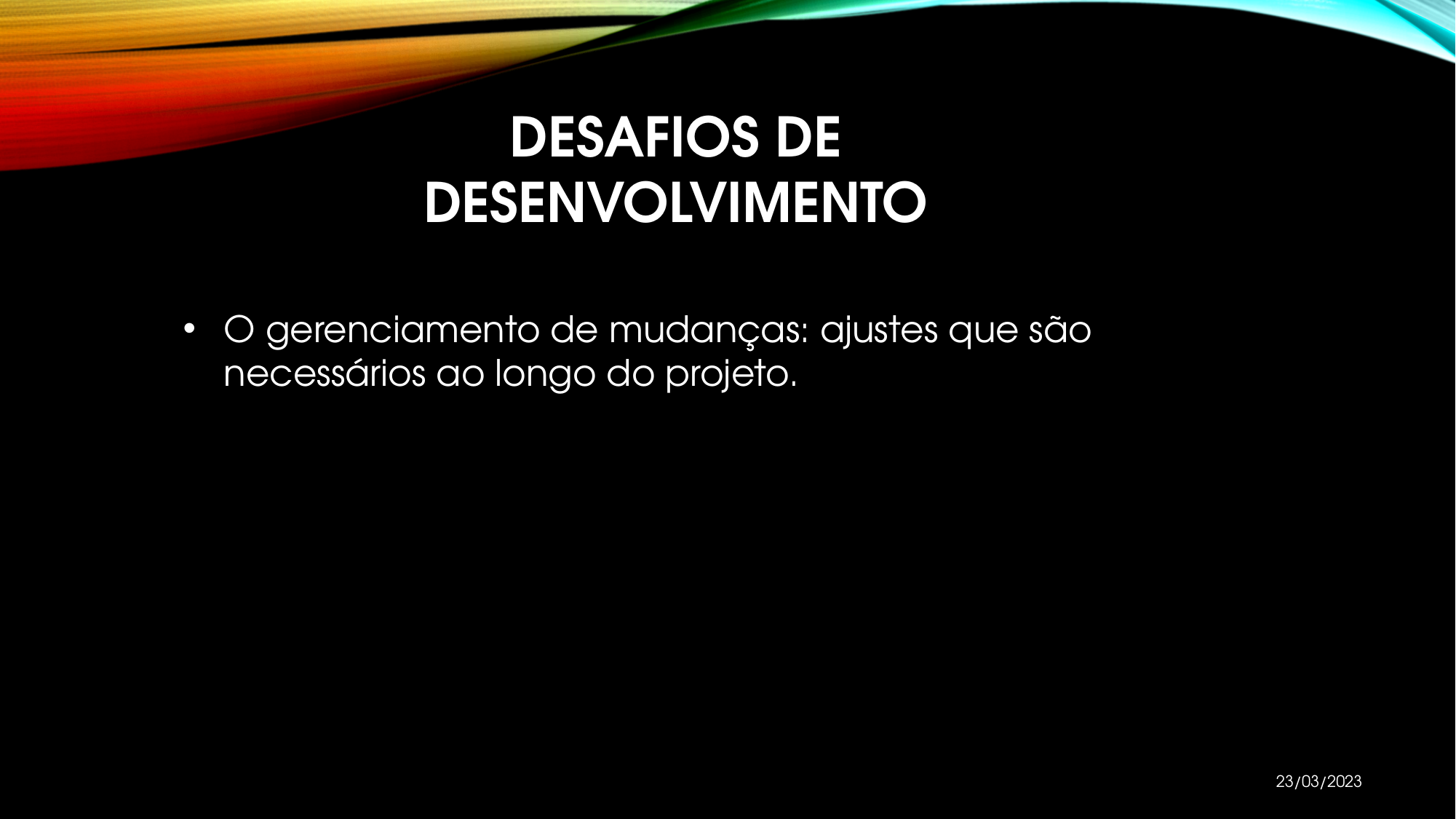

DESAFIOS DE DESENVOLVIMENTO
O gerenciamento de mudanças: ajustes que são necessários ao longo do projeto.

23/03/2023